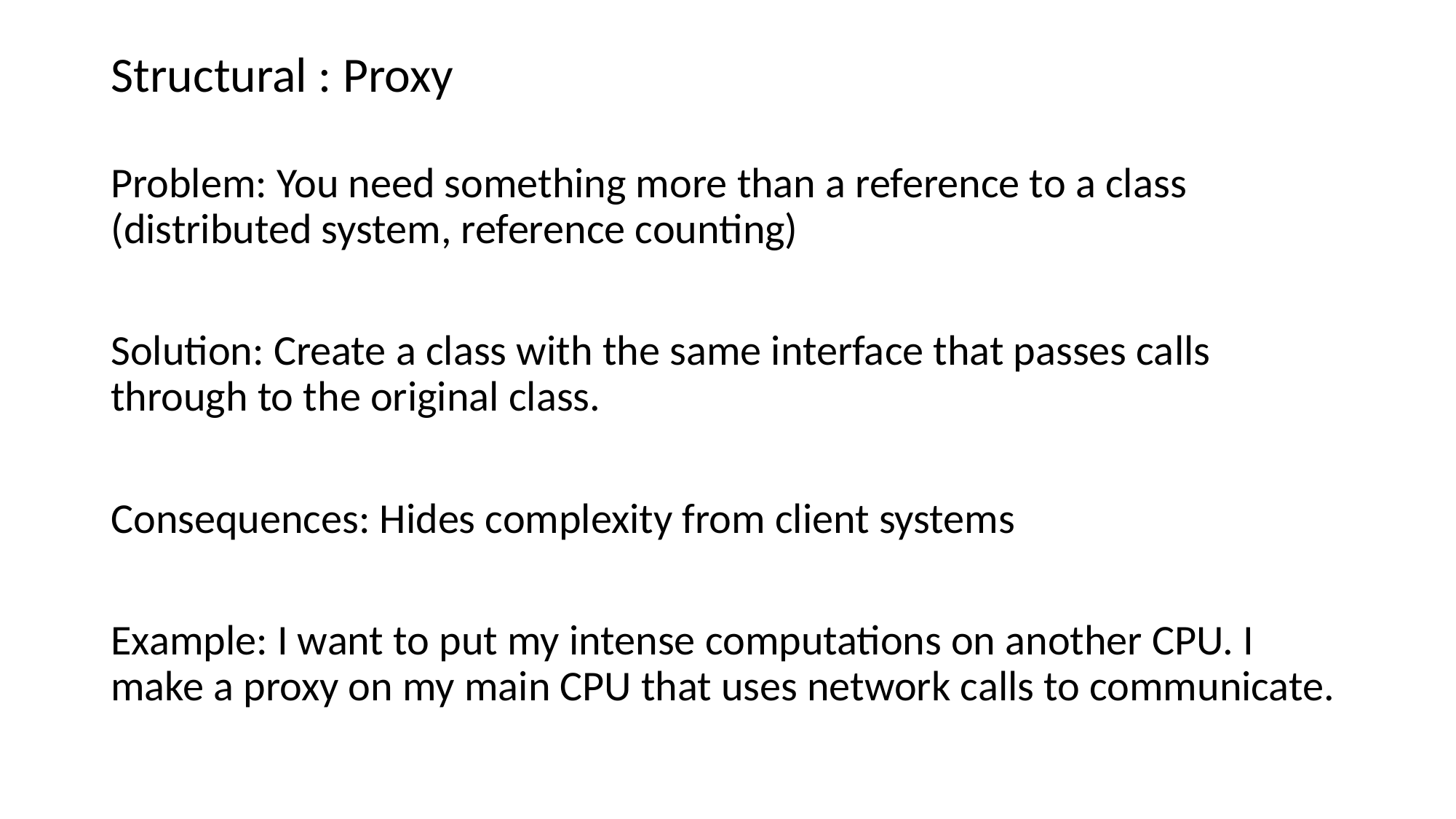

# Structural : Proxy
Problem: You need something more than a reference to a class (distributed system, reference counting)

Solution: Create a class with the same interface that passes calls through to the original class.

Consequences: Hides complexity from client systems

Example: I want to put my intense computations on another CPU. I make a proxy on my main CPU that uses network calls to communicate.